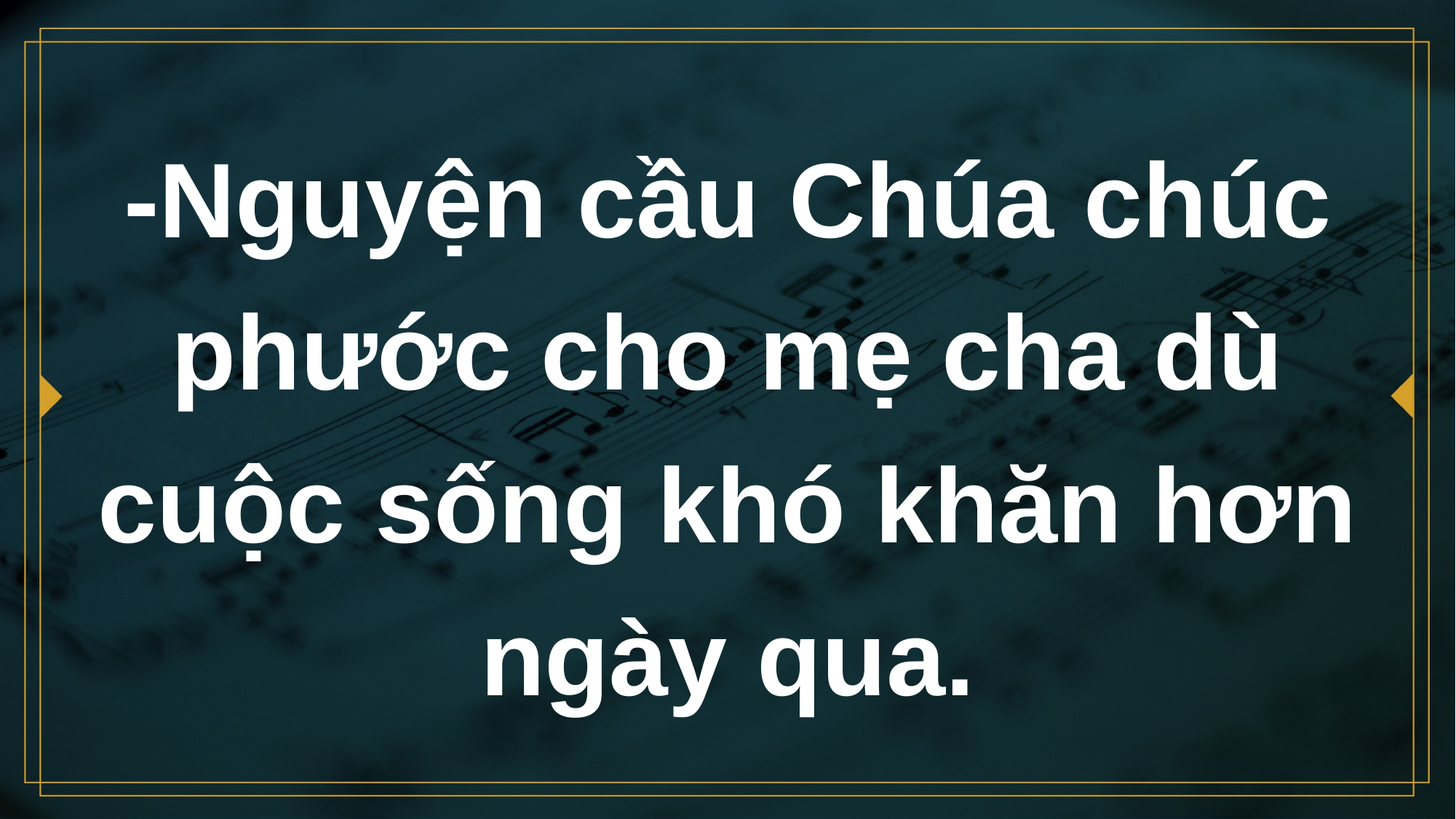

# -Nguyện cầu Chúa chúc phước cho mẹ cha dù cuộc sống khó khăn hơn ngày qua.